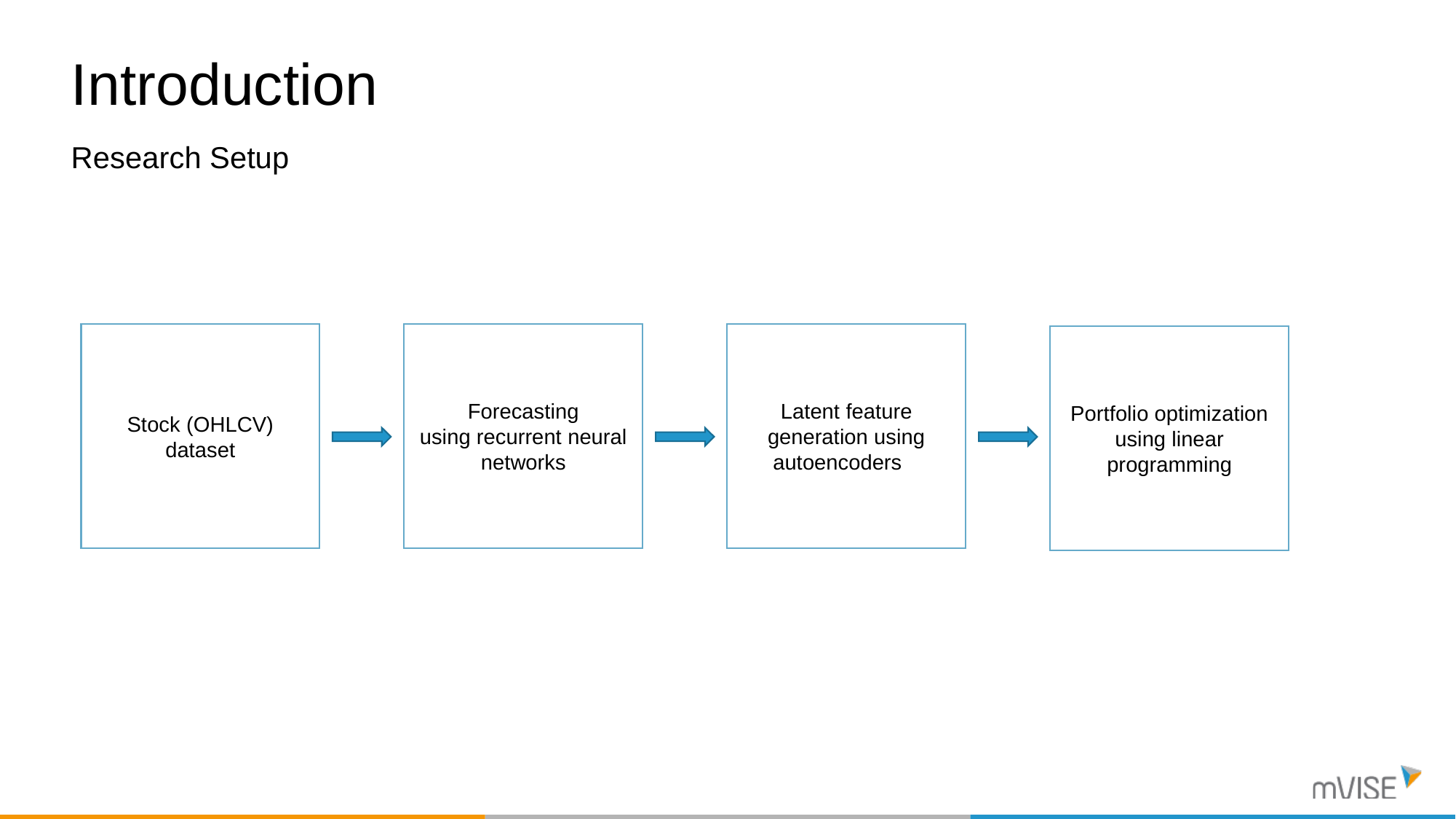

# Introduction
Research Setup
Stock (OHLCV) dataset
Forecasting
using recurrent neural networks
Latent feature generation using autoencoders
Portfolio optimization using linear programming